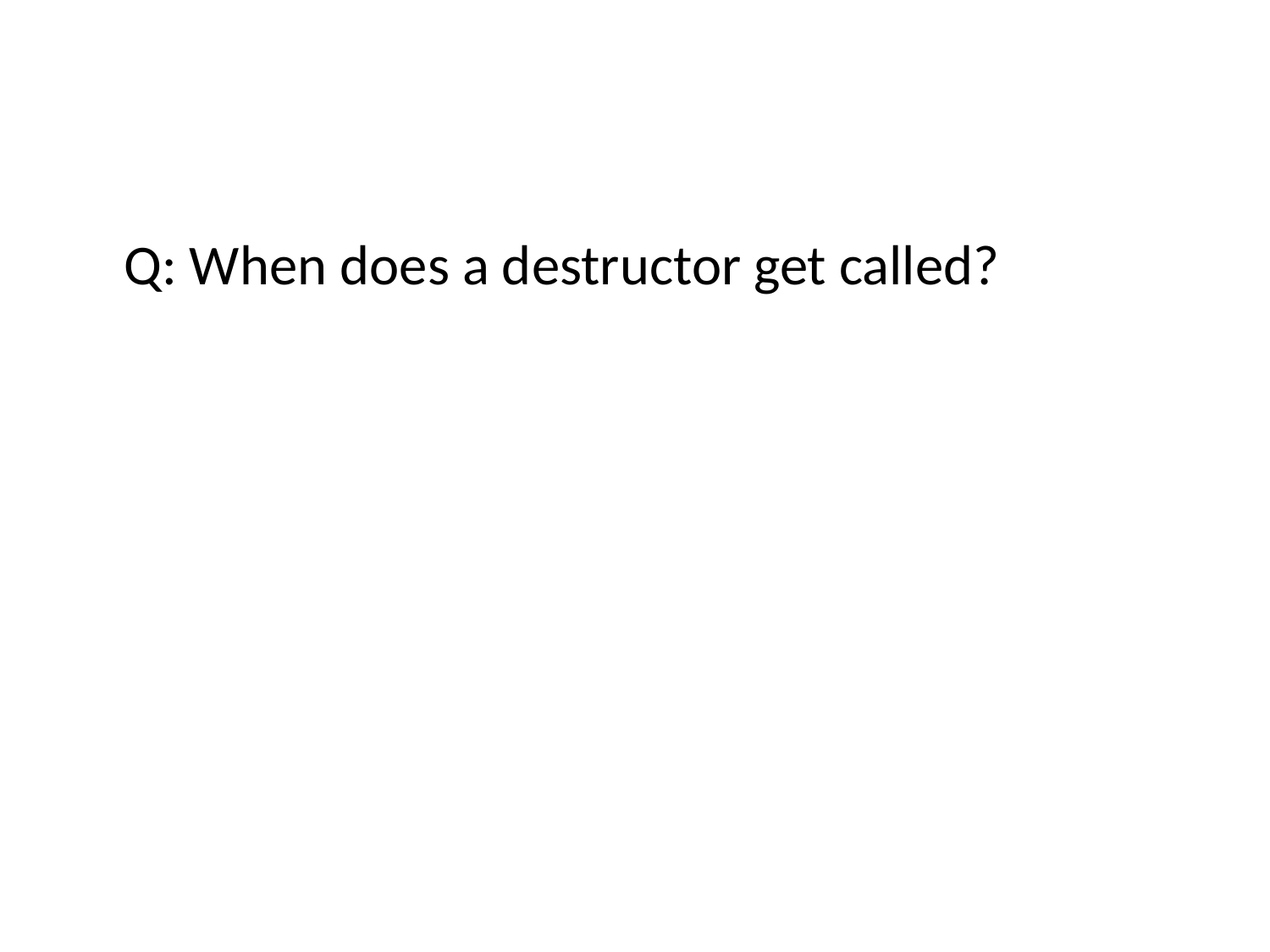

#
	Q: When does a destructor get called?